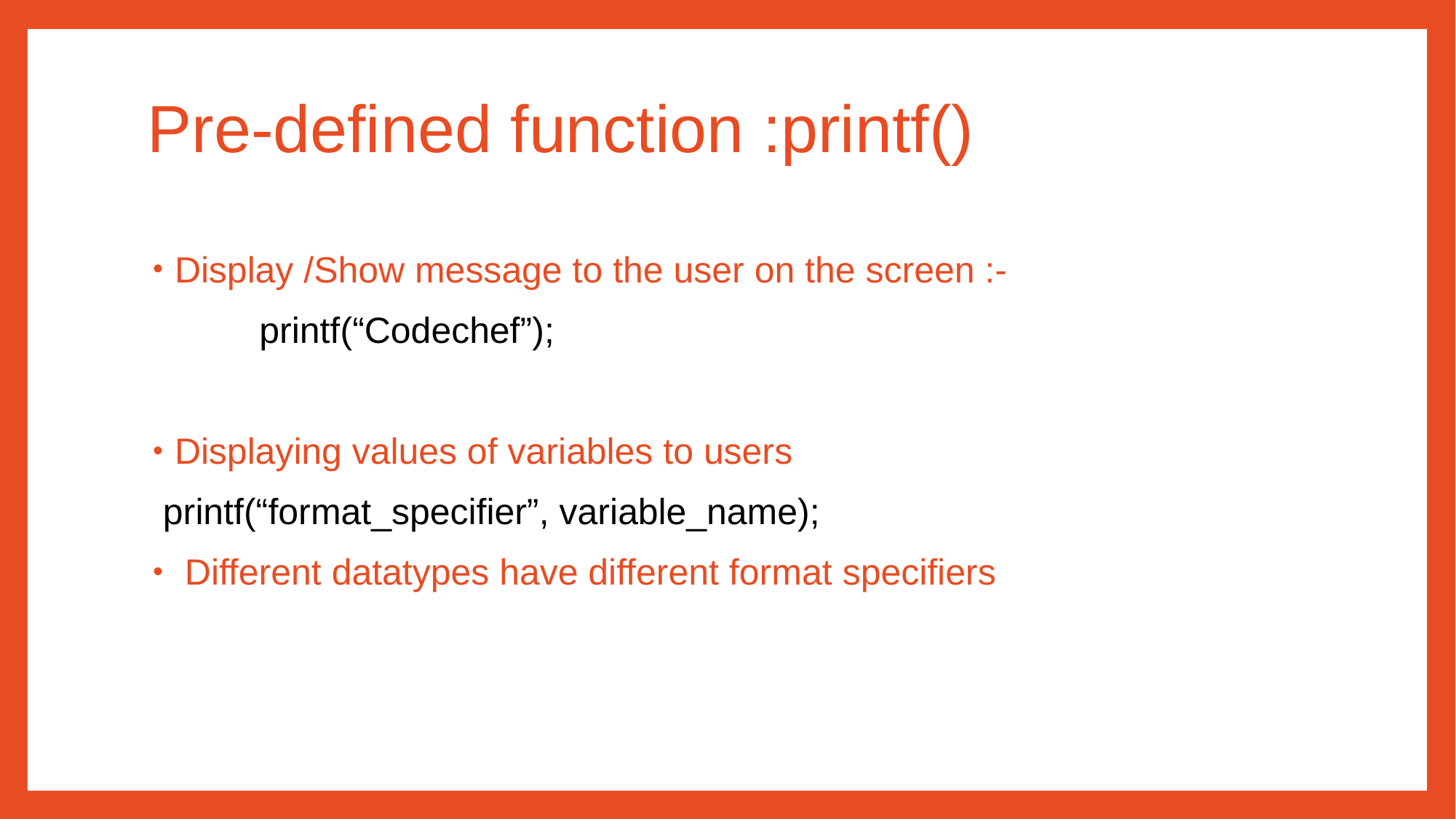

# Pre-defined function :printf()
Display /Show message to the user on the screen :-
           printf(“Codechef”);

Displaying values of variables to users
 printf(“format_specifier”, variable_name);
 Different datatypes have different format specifiers